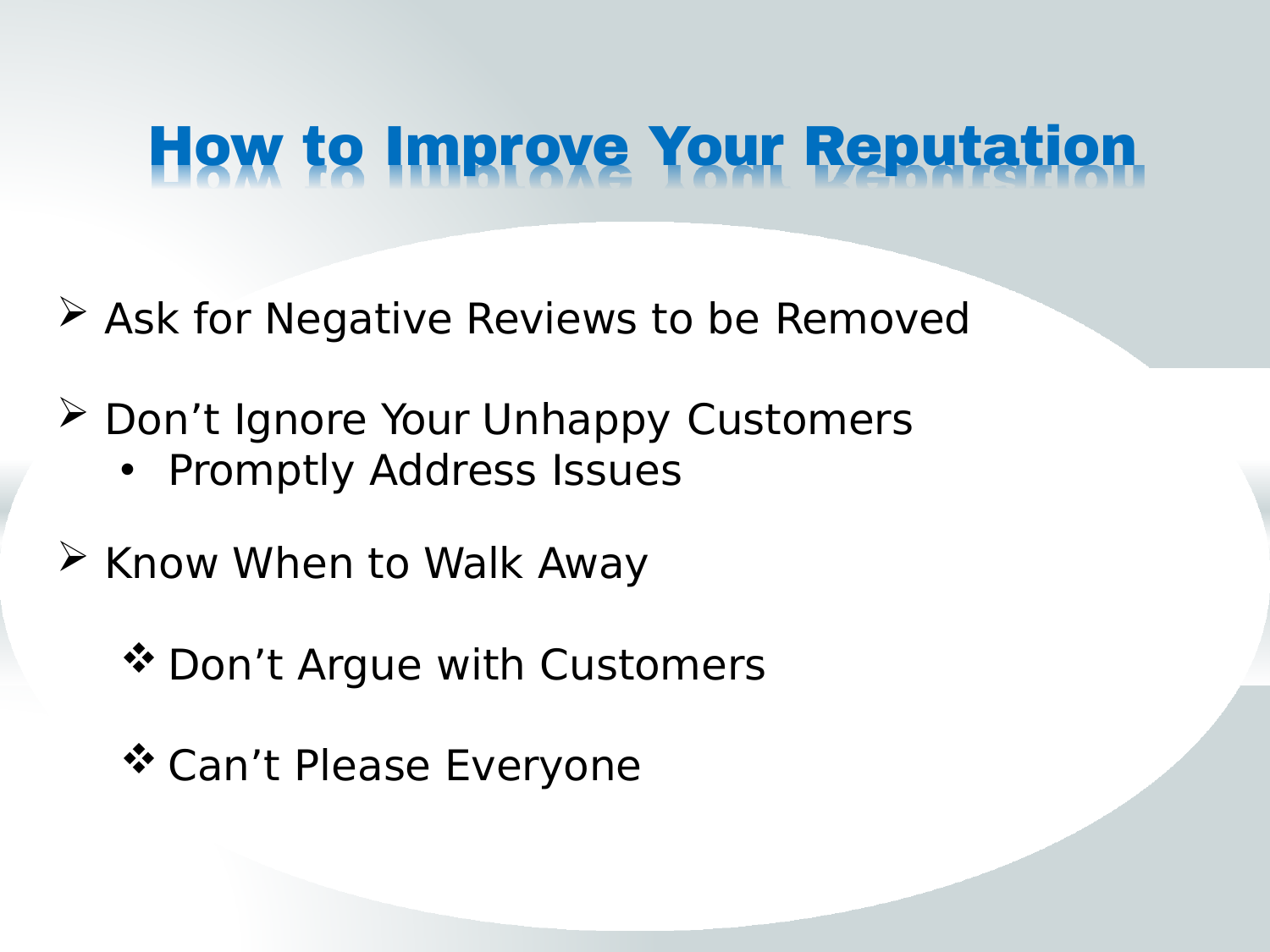

# How to Improve Your Reputation

Ask for Negative Reviews to be Removed

Don’t Ignore Your Unhappy Customers
Promptly Address Issues
Know When to Walk Away

Don’t Argue with Customers

Can’t Please Everyone